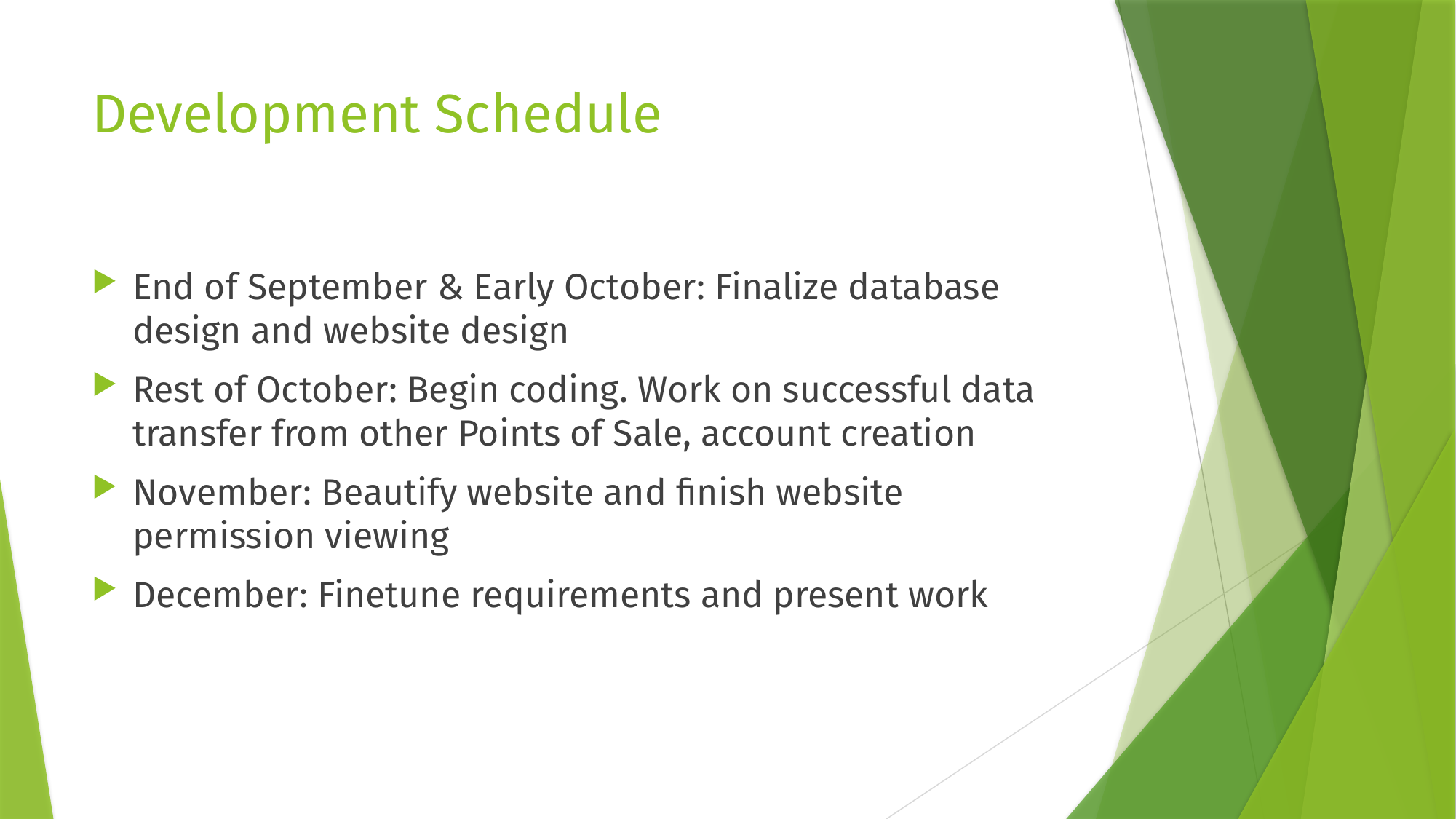

# Development Schedule
End of September & Early October: Finalize database design and website design
Rest of October: Begin coding. Work on successful data transfer from other Points of Sale, account creation
November: Beautify website and finish website permission viewing
December: Finetune requirements and present work